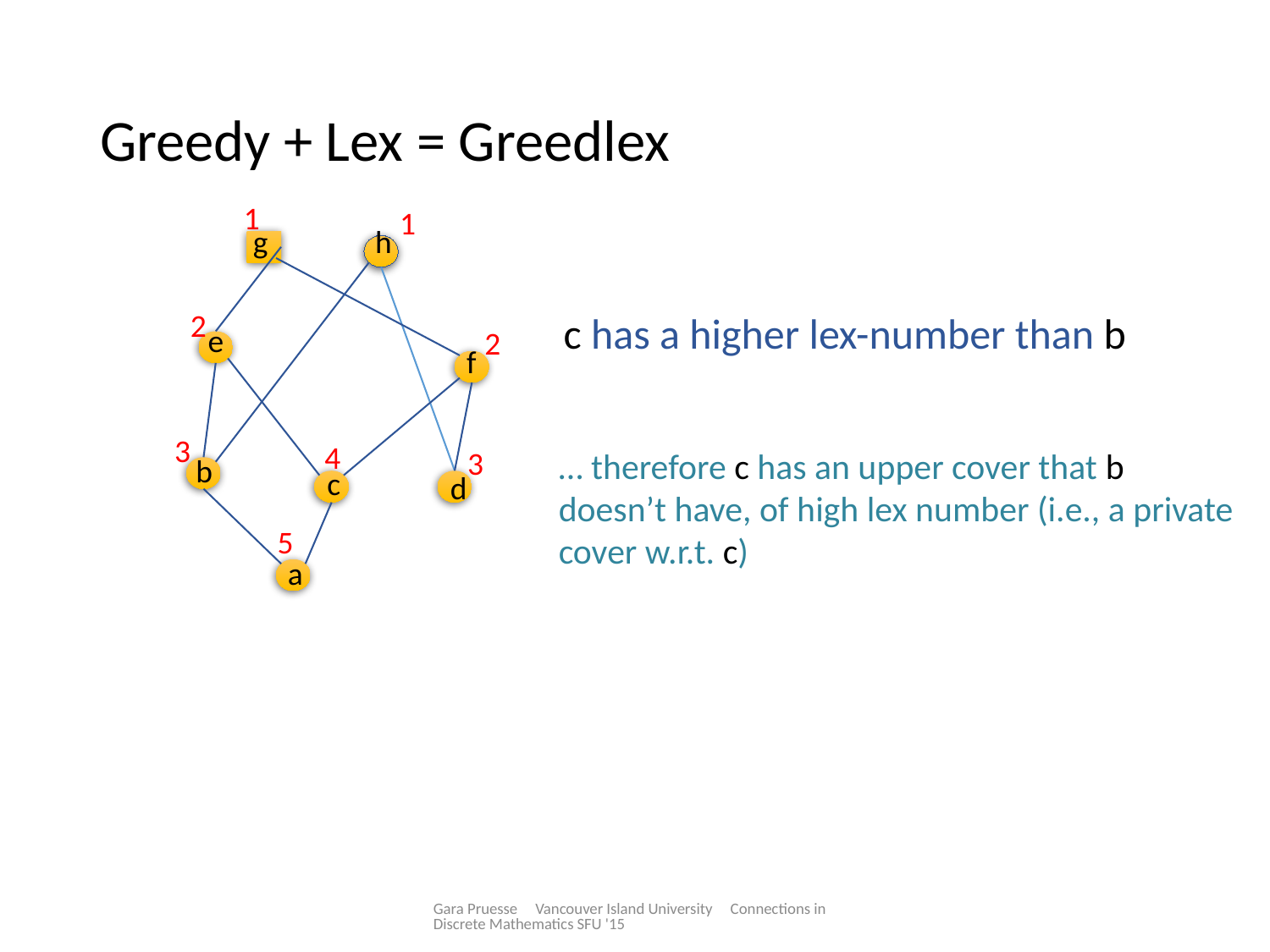

# Greedy + Lex = Greedlex
1
1
g
h

2
c has a higher lex-number than b
e
2

f

3
4
3
… therefore c has an upper cover that b doesn’t have, of high lex number (i.e., a private cover w.r.t. c)
b

c
d

5
a

Gara Pruesse     Vancouver Island University     Connections in Discrete Mathematics SFU '15